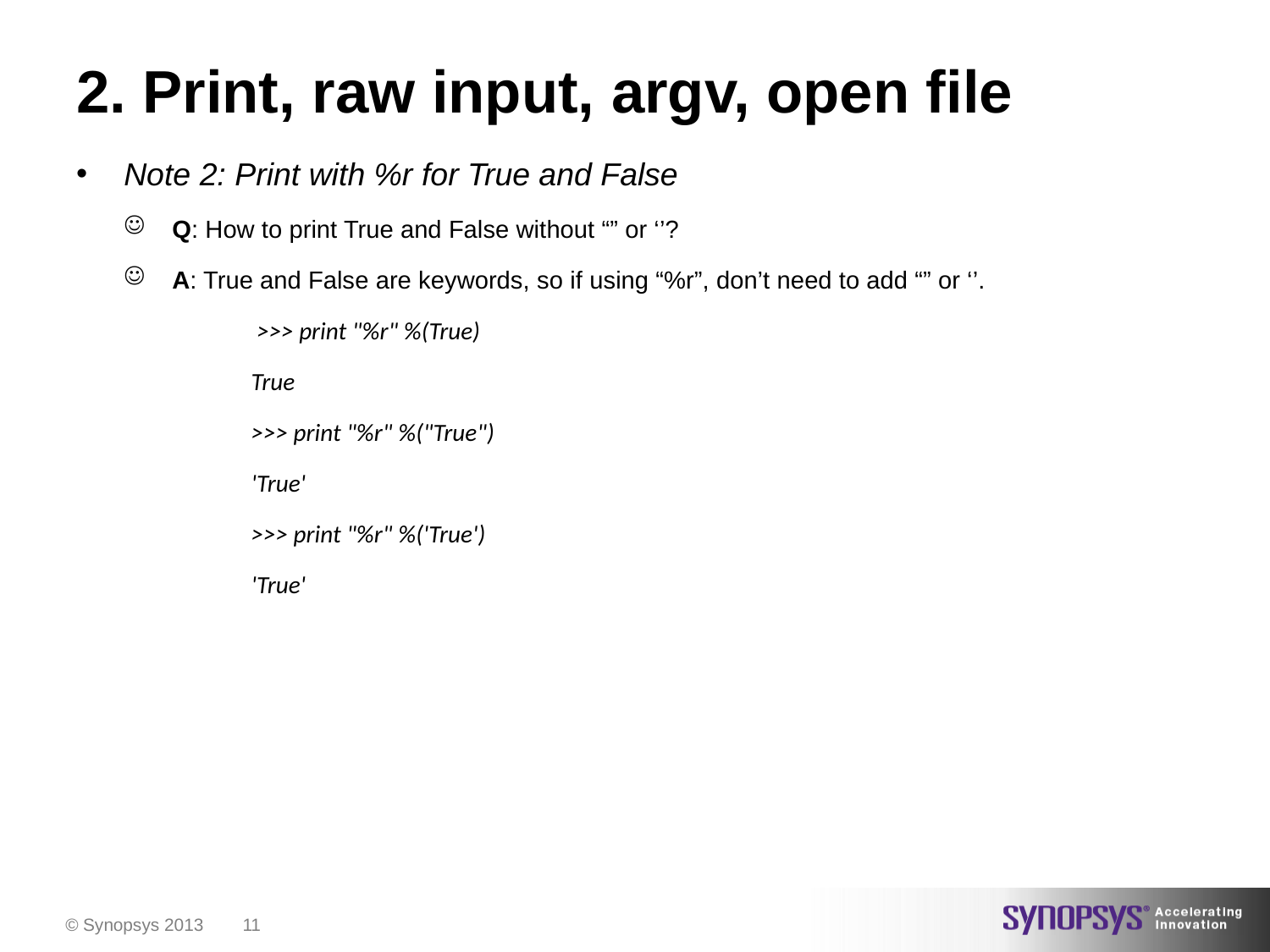

# 2. Print, raw input, argv, open file
Note 2: Print with %r for True and False
Q: How to print True and False without “” or ‘’?
A: True and False are keywords, so if using “%r”, don’t need to add “” or ‘’.
	 >>> print "%r" %(True)
	True
	>>> print "%r" %("True")
	'True'
	>>> print "%r" %('True')
	'True'